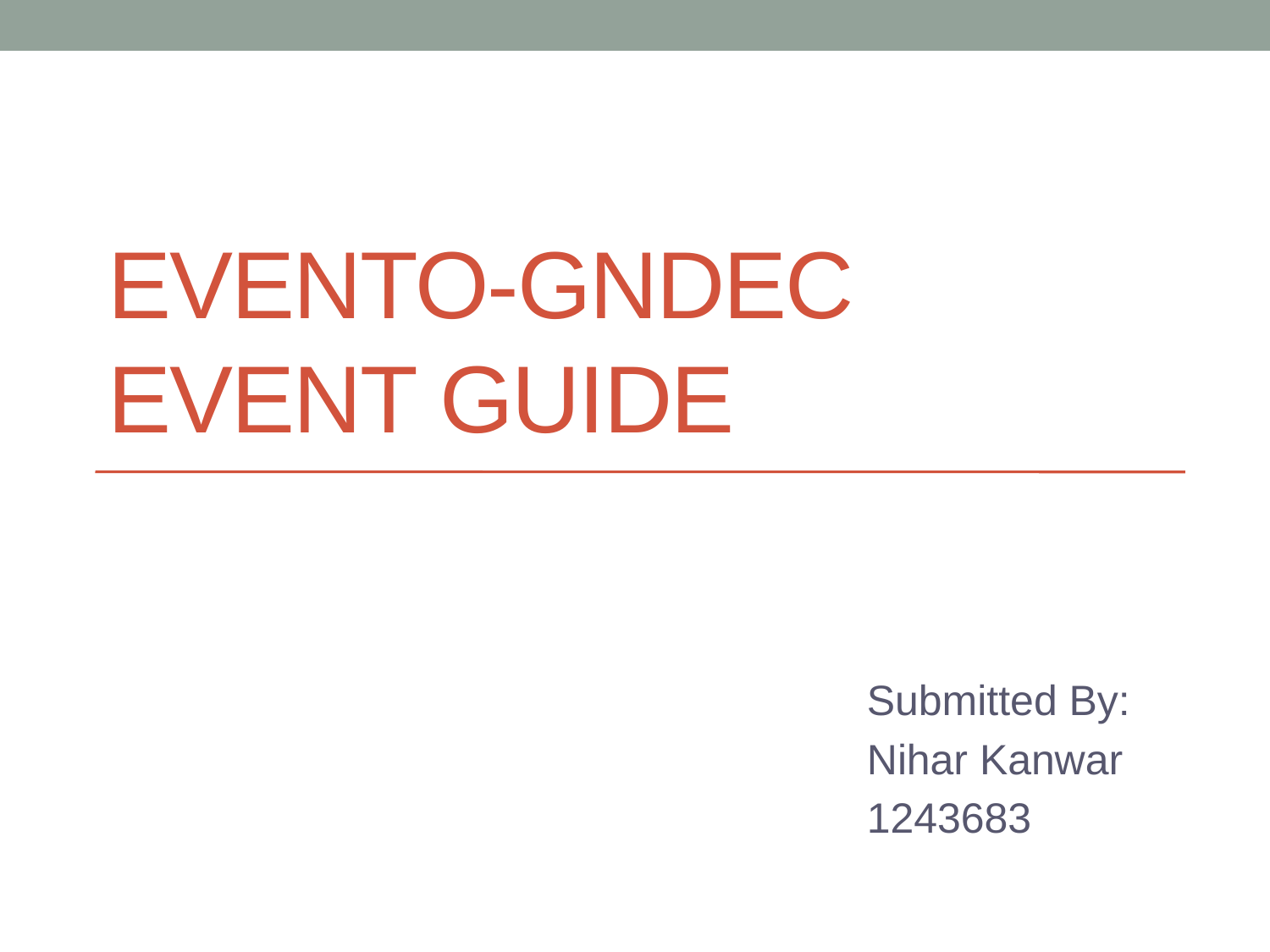

# Evento-GNDEC Event guide
      Submitted By:
      Nihar Kanwar
      1243683